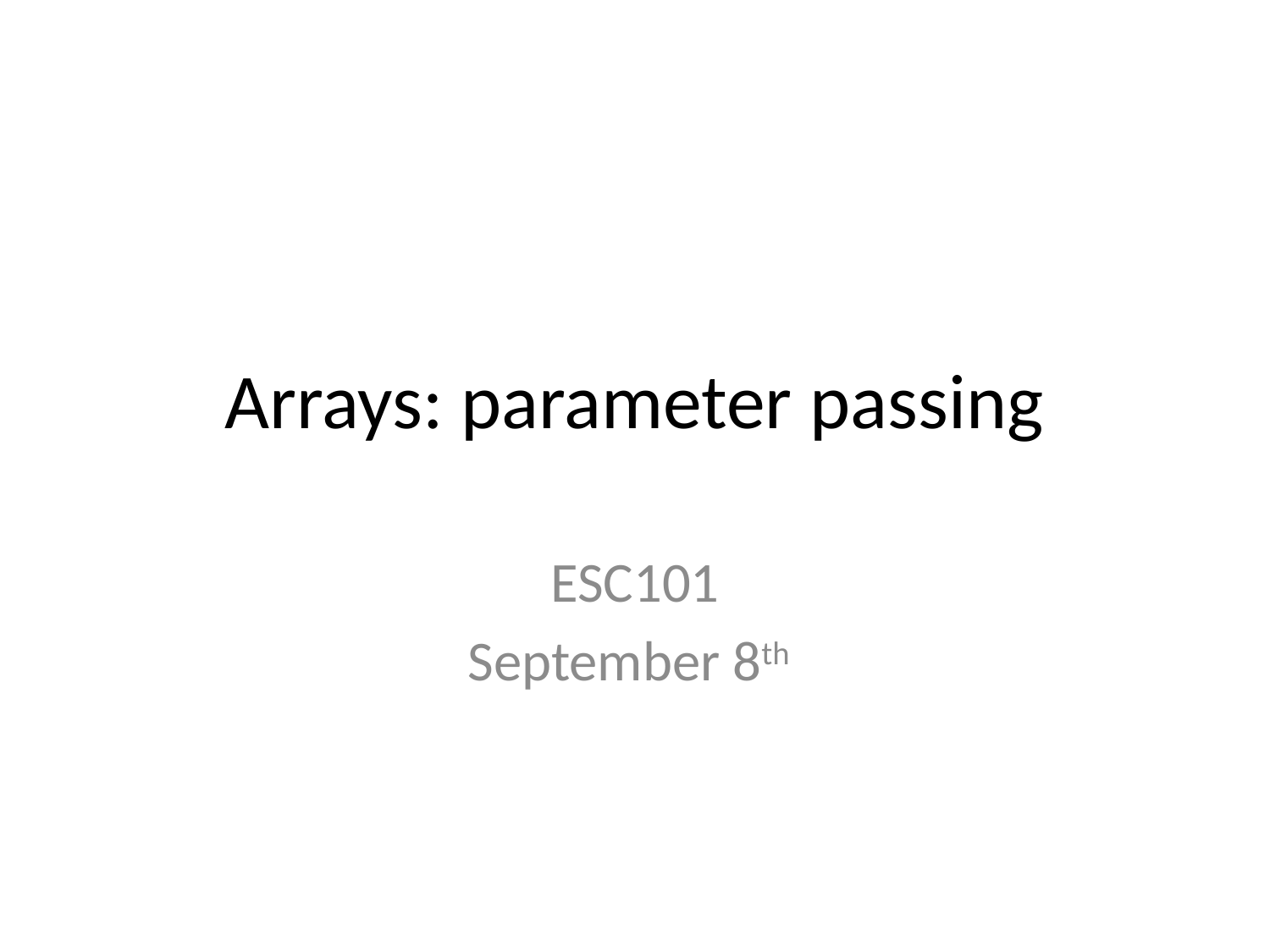

# Arrays: parameter passing
ESC101
September 8th